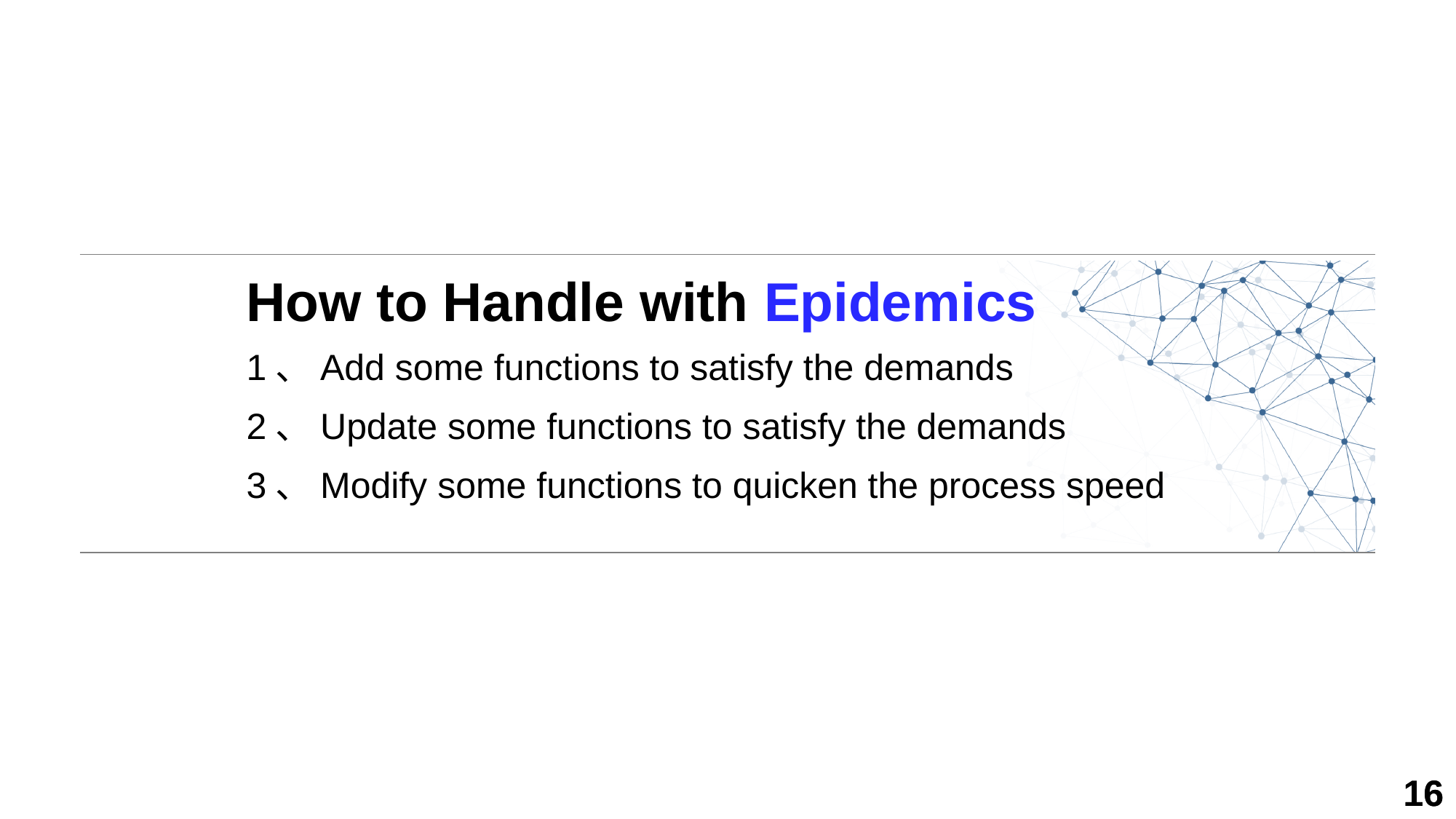

# How to Handle with Epidemics
1、Add some functions to satisfy the demands
2、Update some functions to satisfy the demands
3、Modify some functions to quicken the process speed